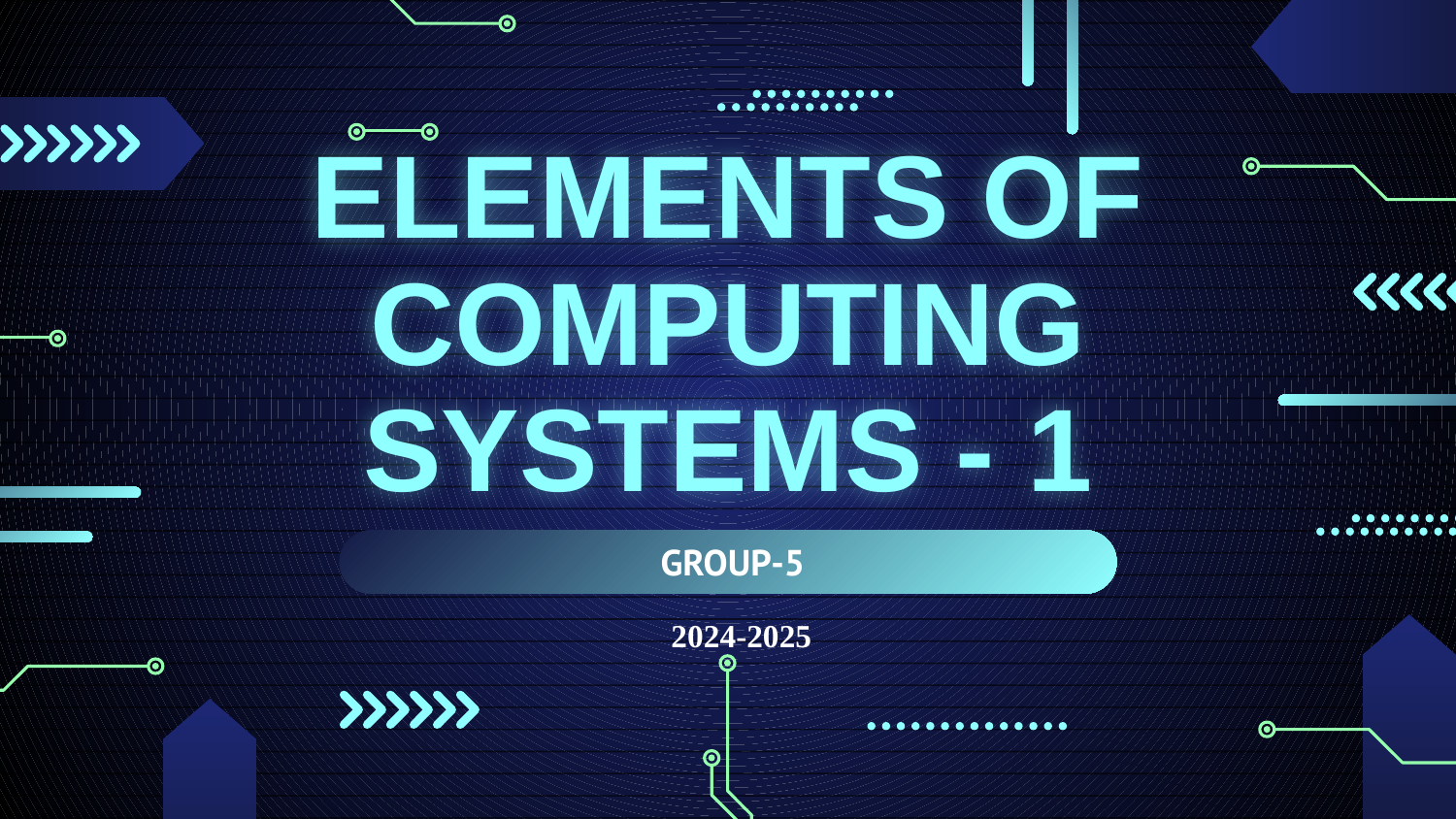

# ELEMENTS OF COMPUTING SYSTEMS - 1

 GROUP-5
2024-2025